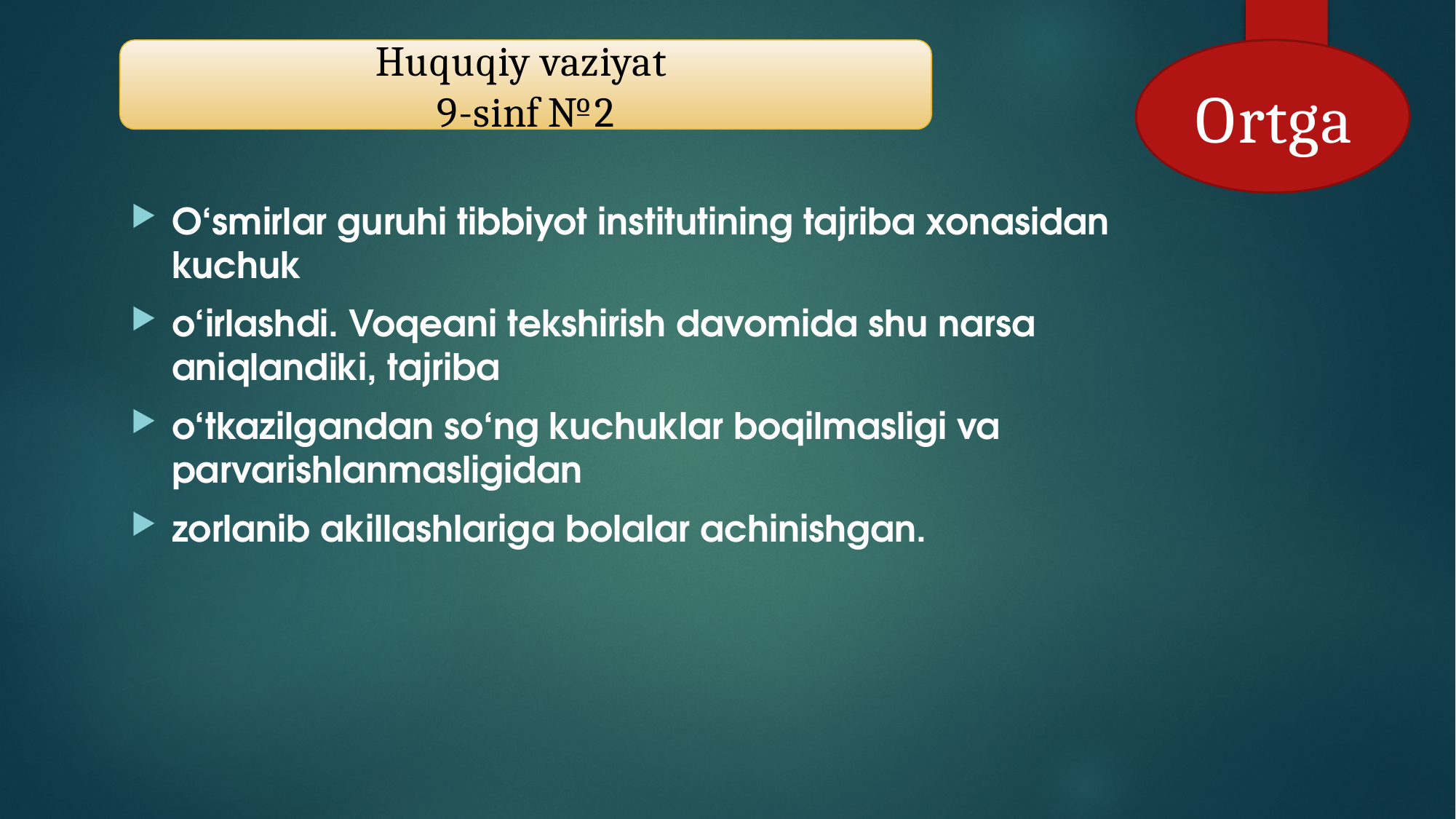

Huquqiy vaziyat
9-sinf №2
Ortga
O‘smirlar guruhi tibbiyot institutining tajriba xonasidan kuchuk
o‘irlashdi. Voqeani tekshirish davomida shu narsa aniqlandiki, tajriba
o‘tkazilgandan so‘ng kuchuklar boqilmasligi va parvarishlanmasligidan
zorlanib akillashlariga bolalar achinishgan.